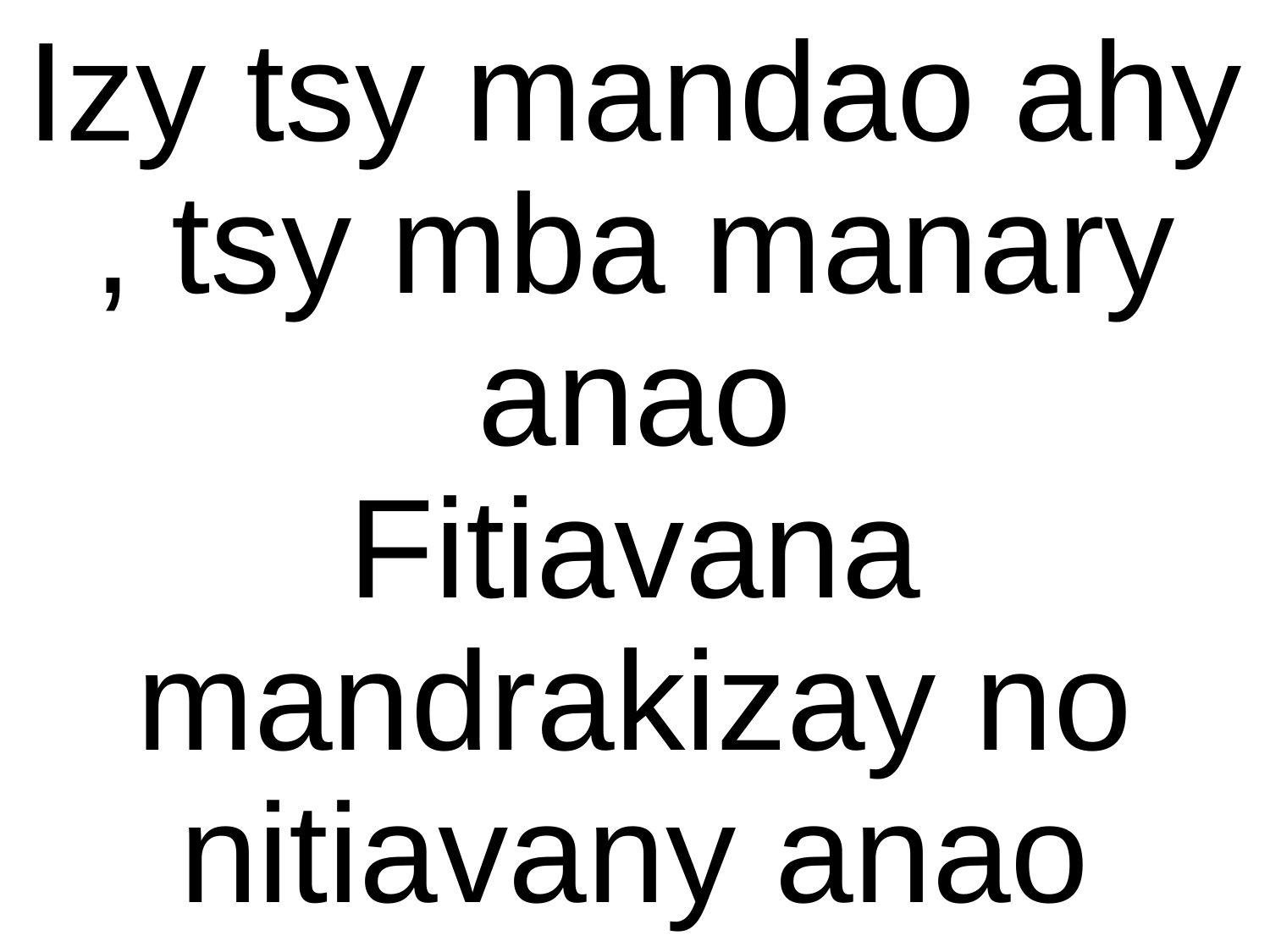

# Izy tsy mandao ahy , tsy mba manary anao Fitiavana mandrakizay no nitiavany anao